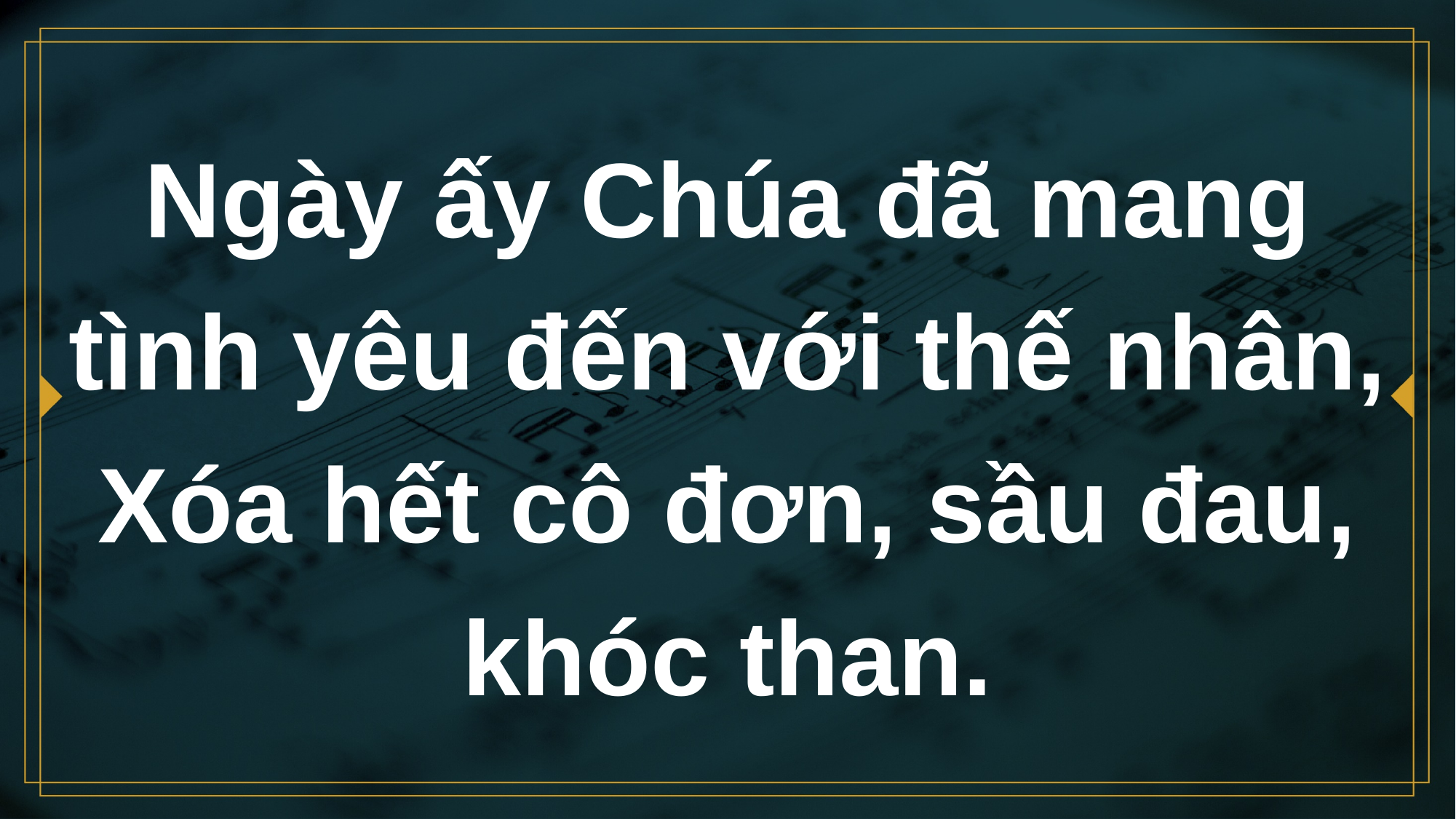

# Ngày ấy Chúa đã mang tình yêu đến với thế nhân, Xóa hết cô đơn, sầu đau, khóc than.